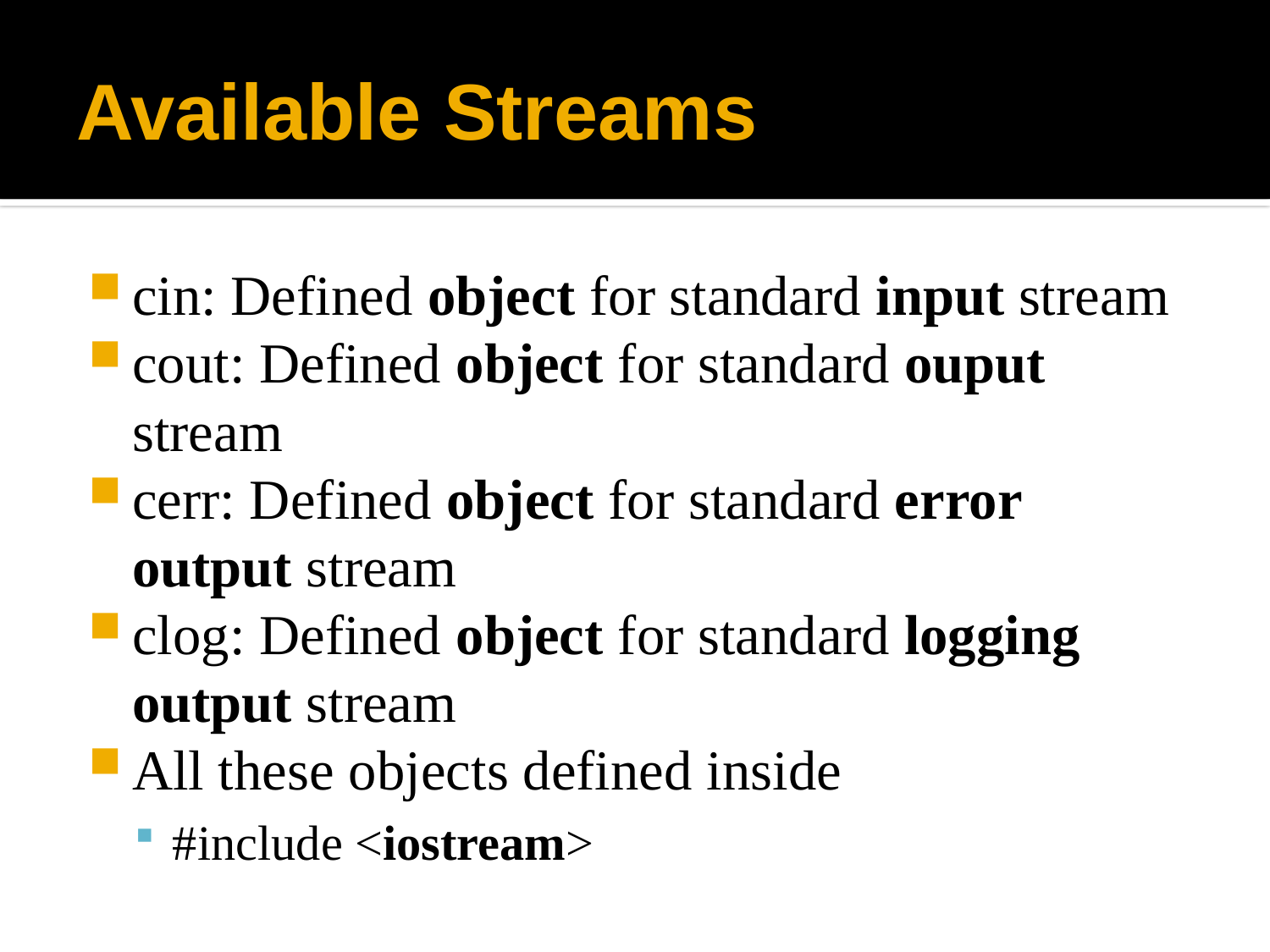

# Available Streams
cin: Defined object for standard input stream
cout: Defined object for standard ouput stream
cerr: Defined object for standard error output stream
clog: Defined object for standard logging output stream
All these objects defined inside
#include <iostream>